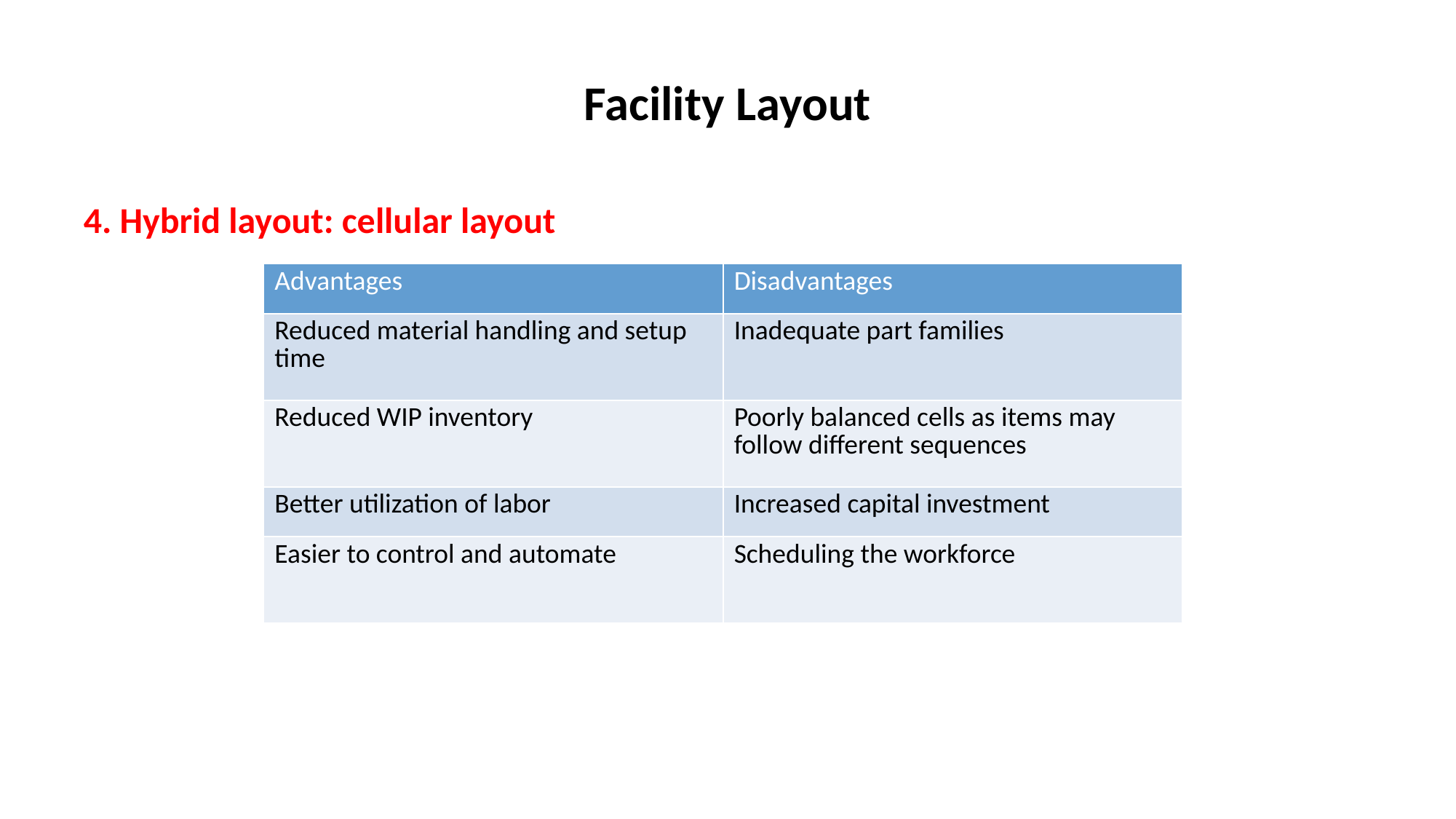

# Facility Layout
4. Hybrid layout: cellular layout

| Advantages | Disadvantages |
| --- | --- |
| Reduced material handling and setup time | Inadequate part families |
| Reduced WIP inventory | Poorly balanced cells as items may follow different sequences |
| Better utilization of labor | Increased capital investment |
| Easier to control and automate | Scheduling the workforce |